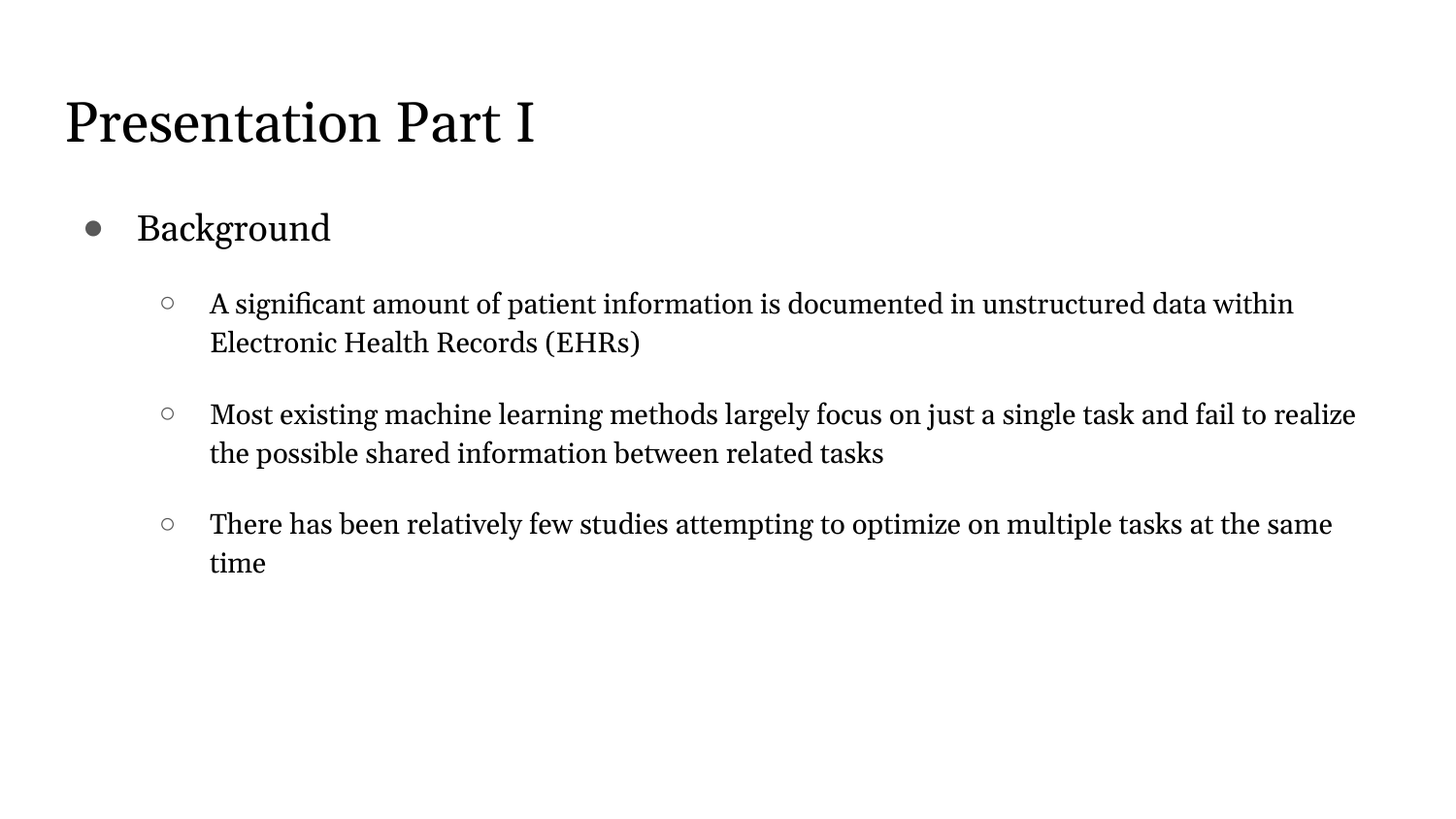

# Presentation Part I
Background
A significant amount of patient information is documented in unstructured data within Electronic Health Records (EHRs)
Most existing machine learning methods largely focus on just a single task and fail to realize the possible shared information between related tasks
There has been relatively few studies attempting to optimize on multiple tasks at the same time